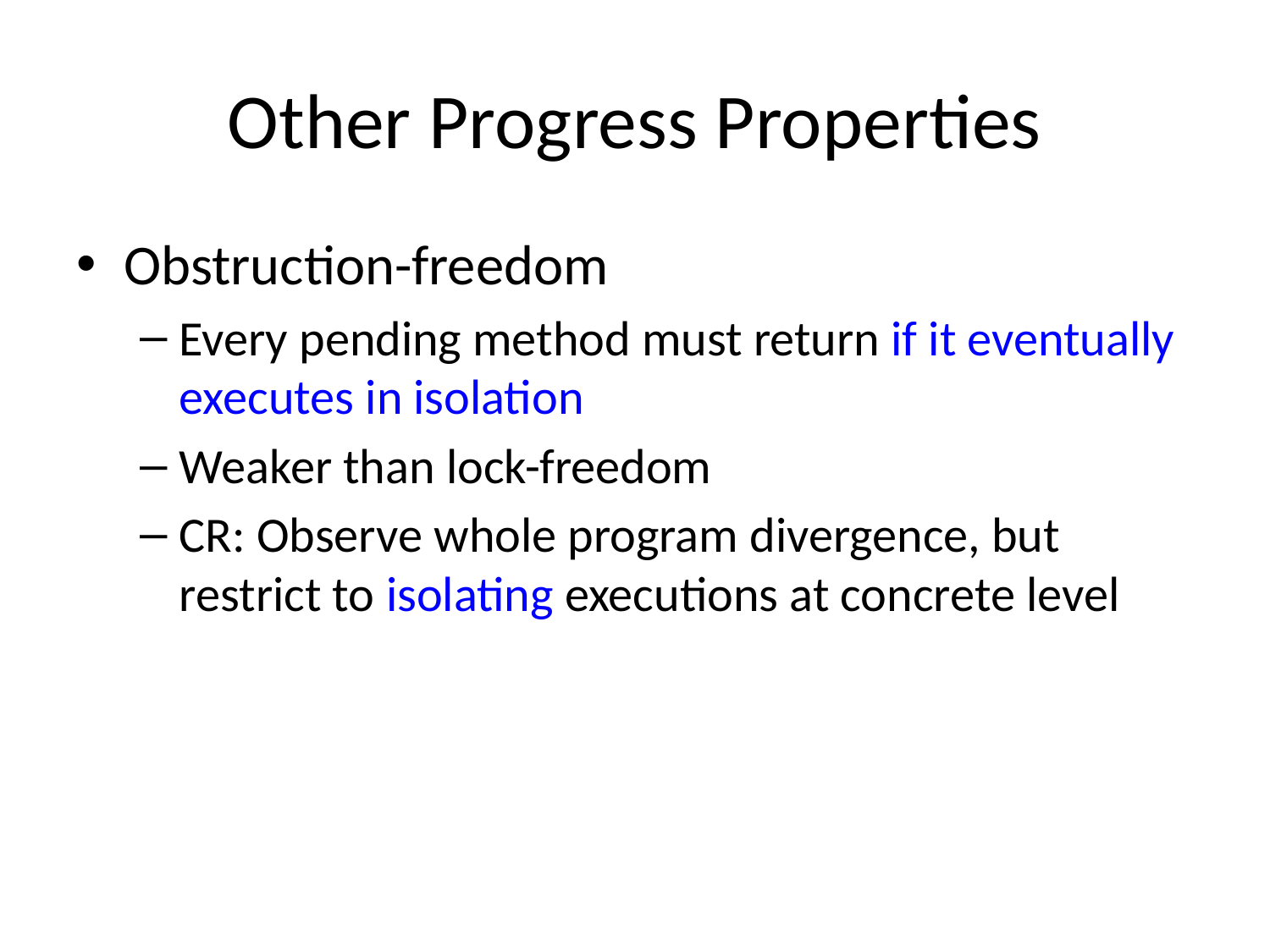

# Other Progress Properties
Obstruction-freedom
Every pending method must return if it eventually executes in isolation
Weaker than lock-freedom
CR: Observe whole program divergence, but restrict to isolating executions at concrete level